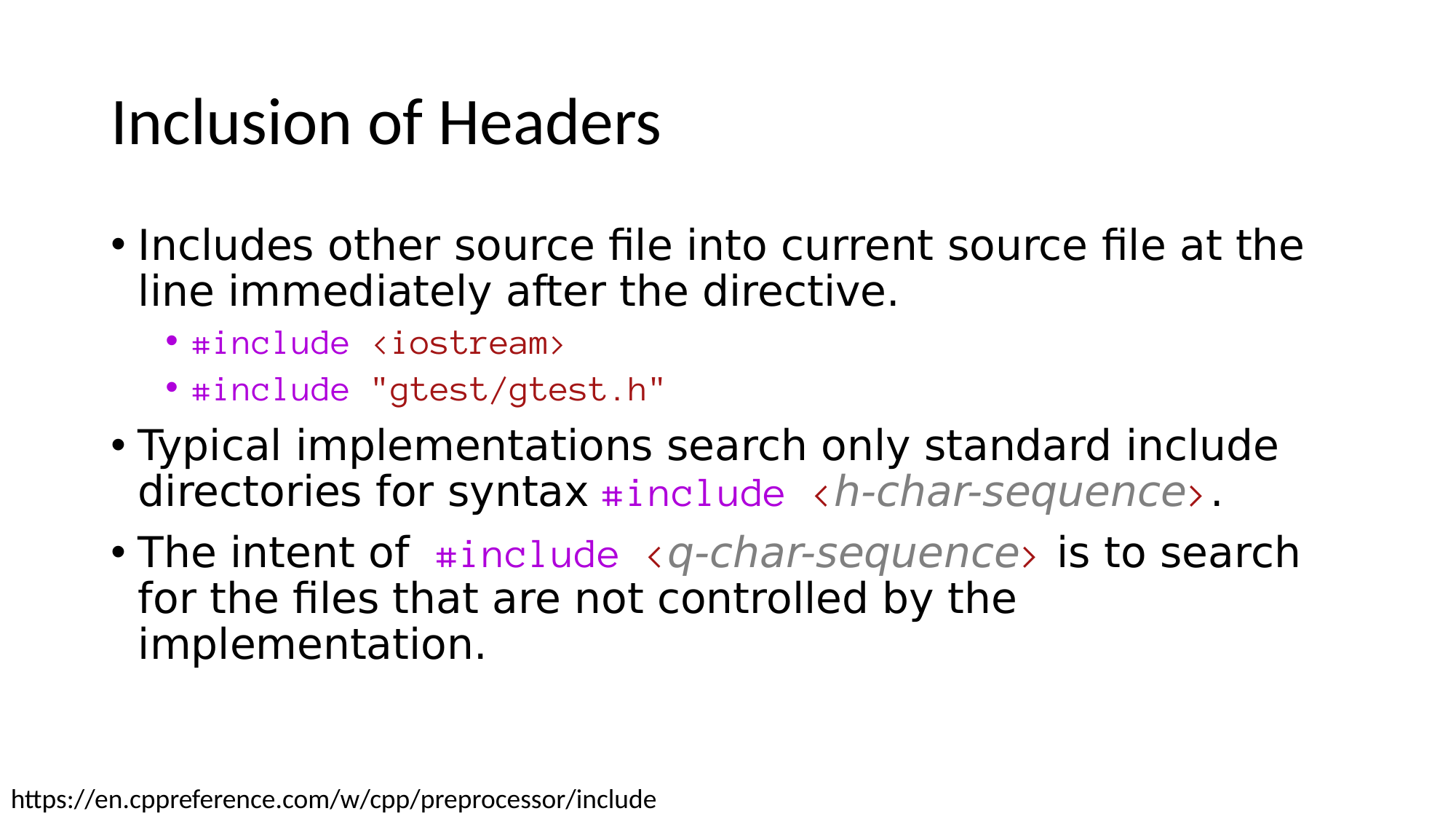

# Inclusion of Headers
Includes other source file into current source file at the line immediately after the directive.
#include <iostream>
#include "gtest/gtest.h"
Typical implementations search only standard include directories for syntax #include <h-char-sequence>.
The intent of  #include <q-char-sequence> is to search for the files that are not controlled by the implementation.
https://en.cppreference.com/w/cpp/preprocessor/include